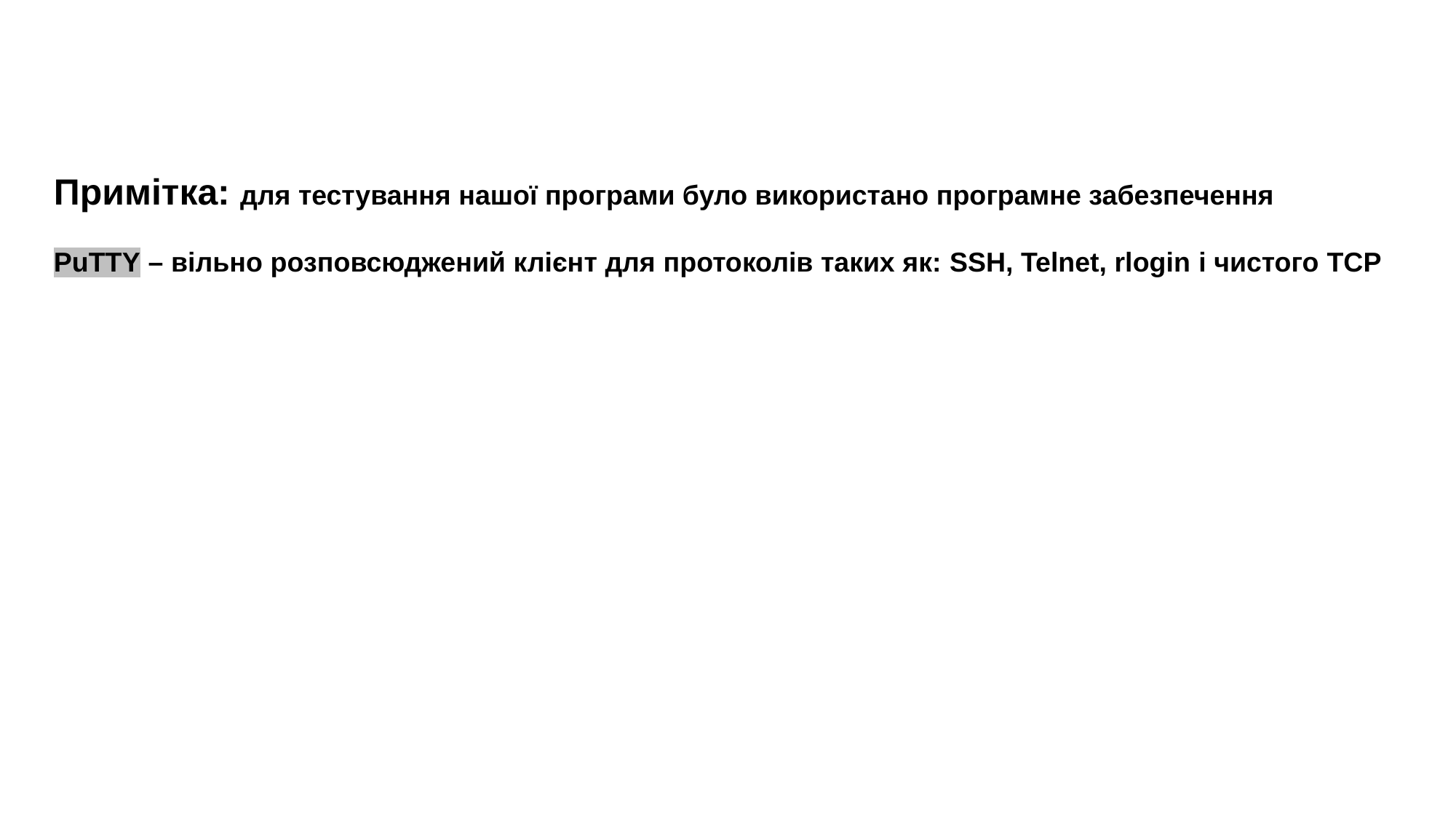

Примітка: для тестування нашої програми було використано програмне забезпечення
PuTTY – вільно розповсюджений клієнт для протоколів таких як: SSH, Telnet, rlogin і чистого TCP